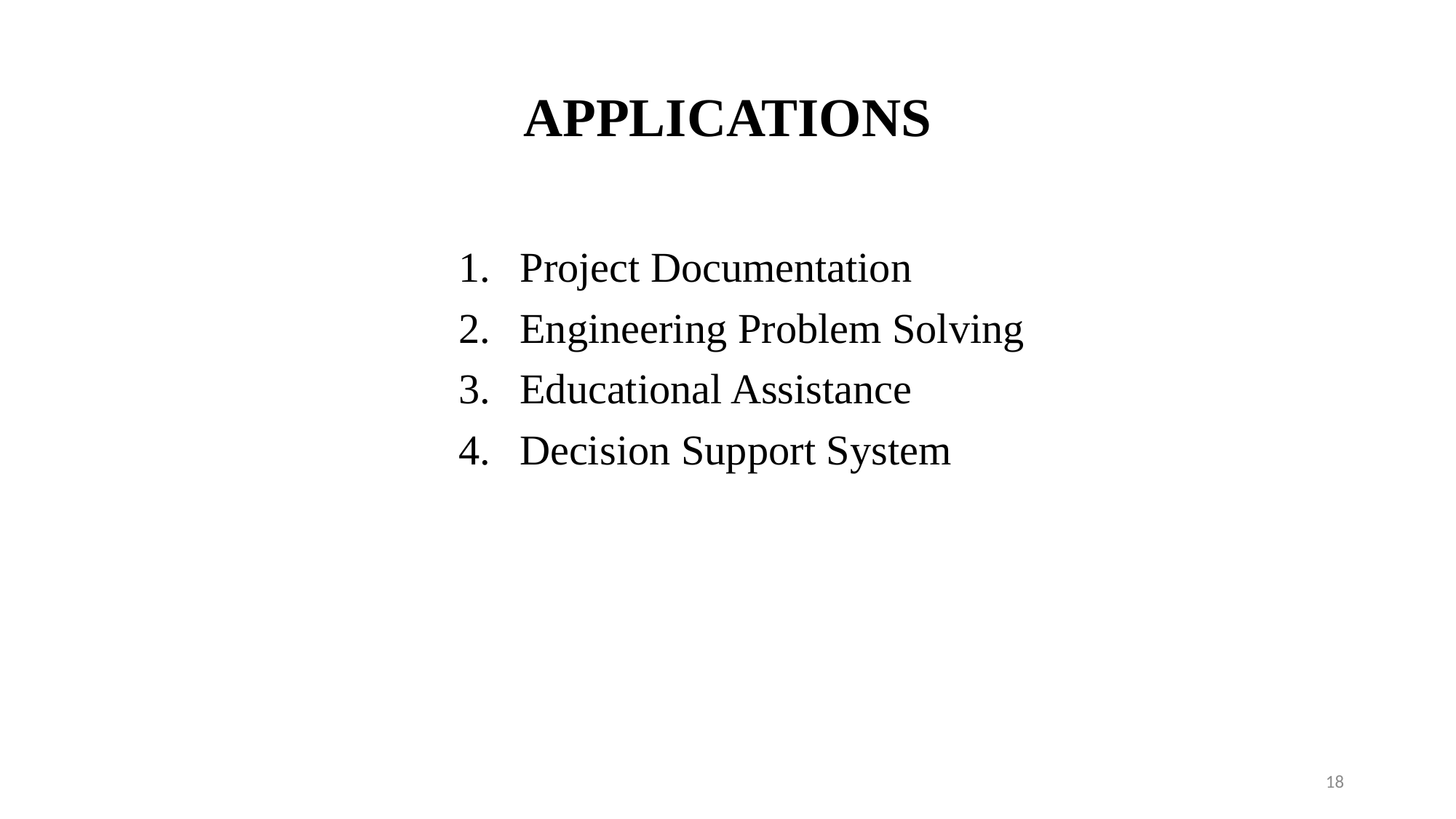

# APPLICATIONS
Project Documentation
Engineering Problem Solving
Educational Assistance
Decision Support System
18